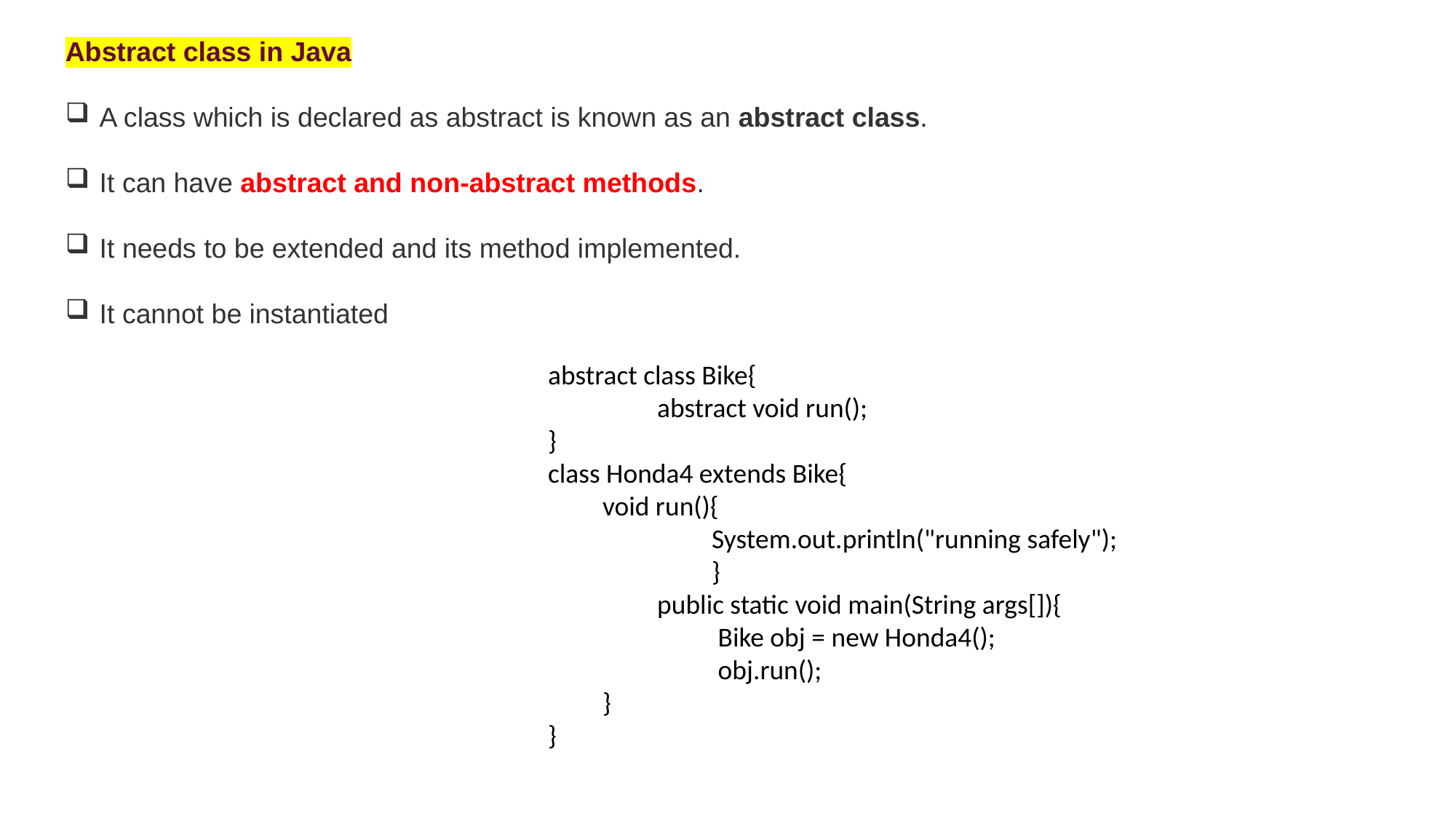

Abstract class in Java

A class which is declared as abstract is known as an abstract class.

It can have abstract and non-abstract methods.

It needs to be extended and its method implemented.

It cannot be instantiated
abstract class Bike{
  	abstract void run();
}
class Honda4 extends Bike{
void run(){
	System.out.println("running safely");
	}
public static void main(String args[]){
 Bike obj = new Honda4();
 obj.run();
}
}